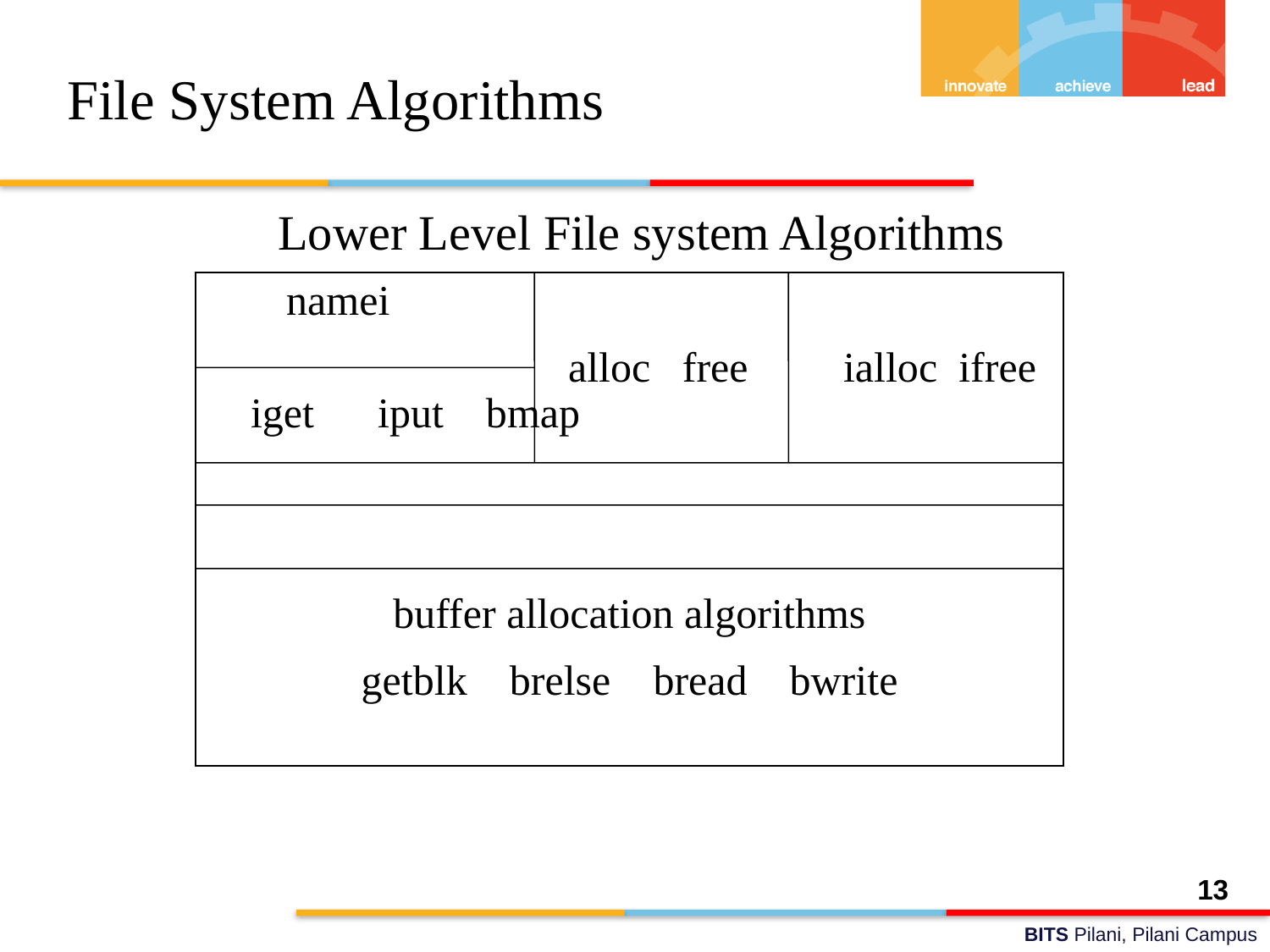

# File System Algorithms
Lower Level File system Algorithms
        namei
  		          alloc   free       	ialloc  ifree      iget      iput    bmap

buffer allocation algorithms
getblk    brelse    bread    bwrite

13